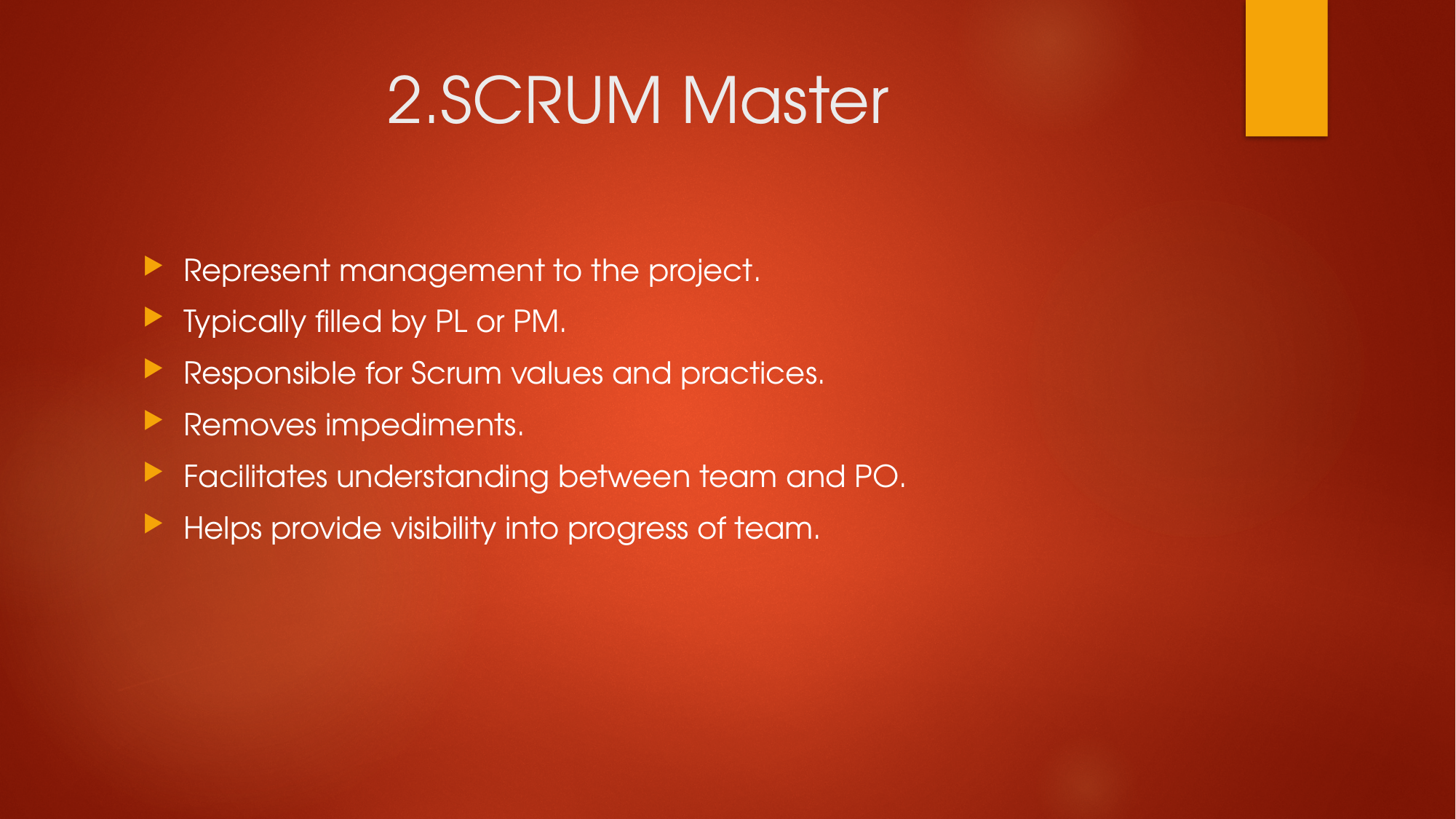

# 2.SCRUM Master
Represent management to the project.
Typically filled by PL or PM.
Responsible for Scrum values and practices.
Removes impediments.
Facilitates understanding between team and PO.
Helps provide visibility into progress of team.